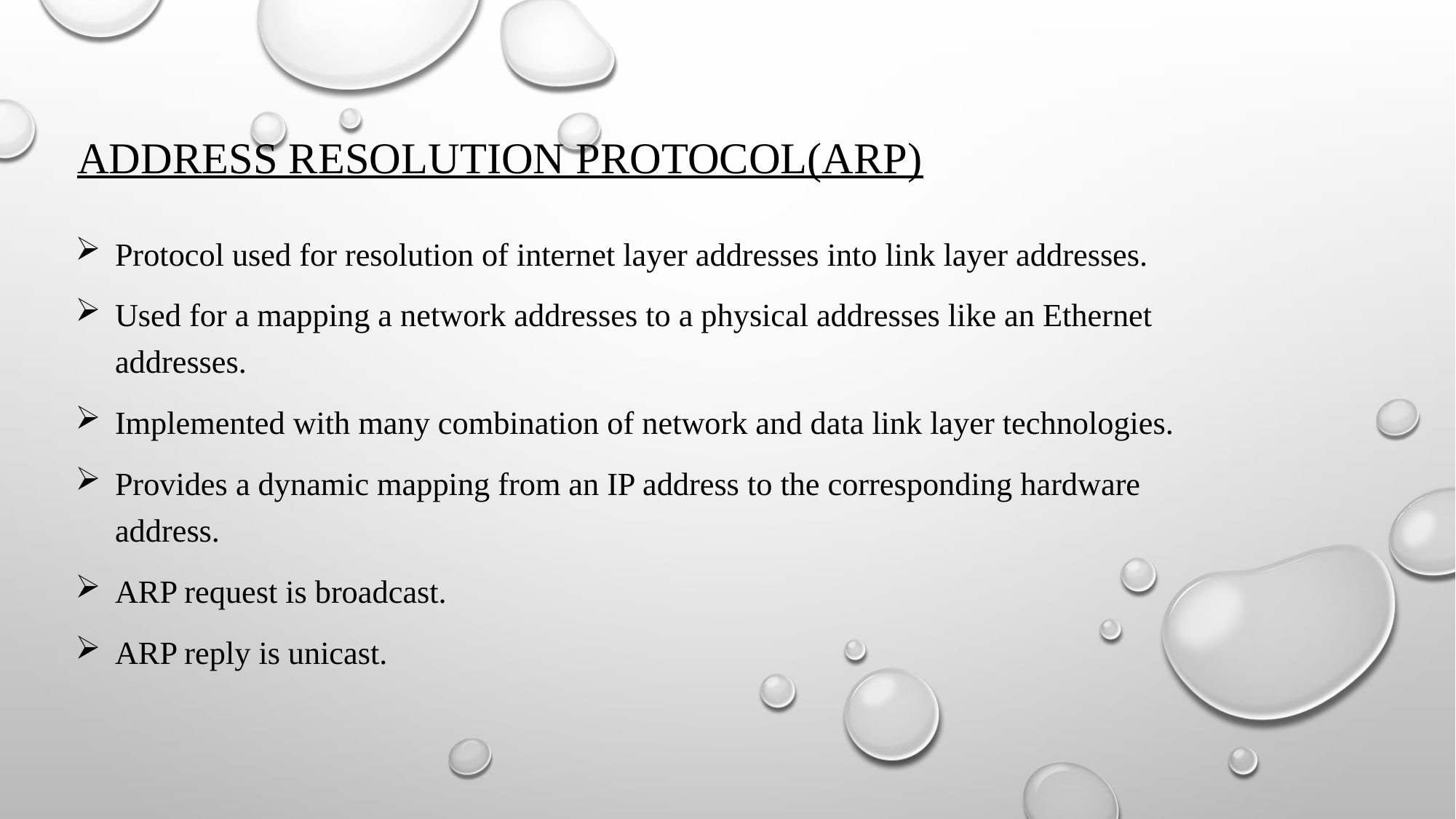

# Address resolution protocol(arp)
Protocol used for resolution of internet layer addresses into link layer addresses.
Used for a mapping a network addresses to a physical addresses like an Ethernet addresses.
Implemented with many combination of network and data link layer technologies.
Provides a dynamic mapping from an IP address to the corresponding hardware address.
ARP request is broadcast.
ARP reply is unicast.